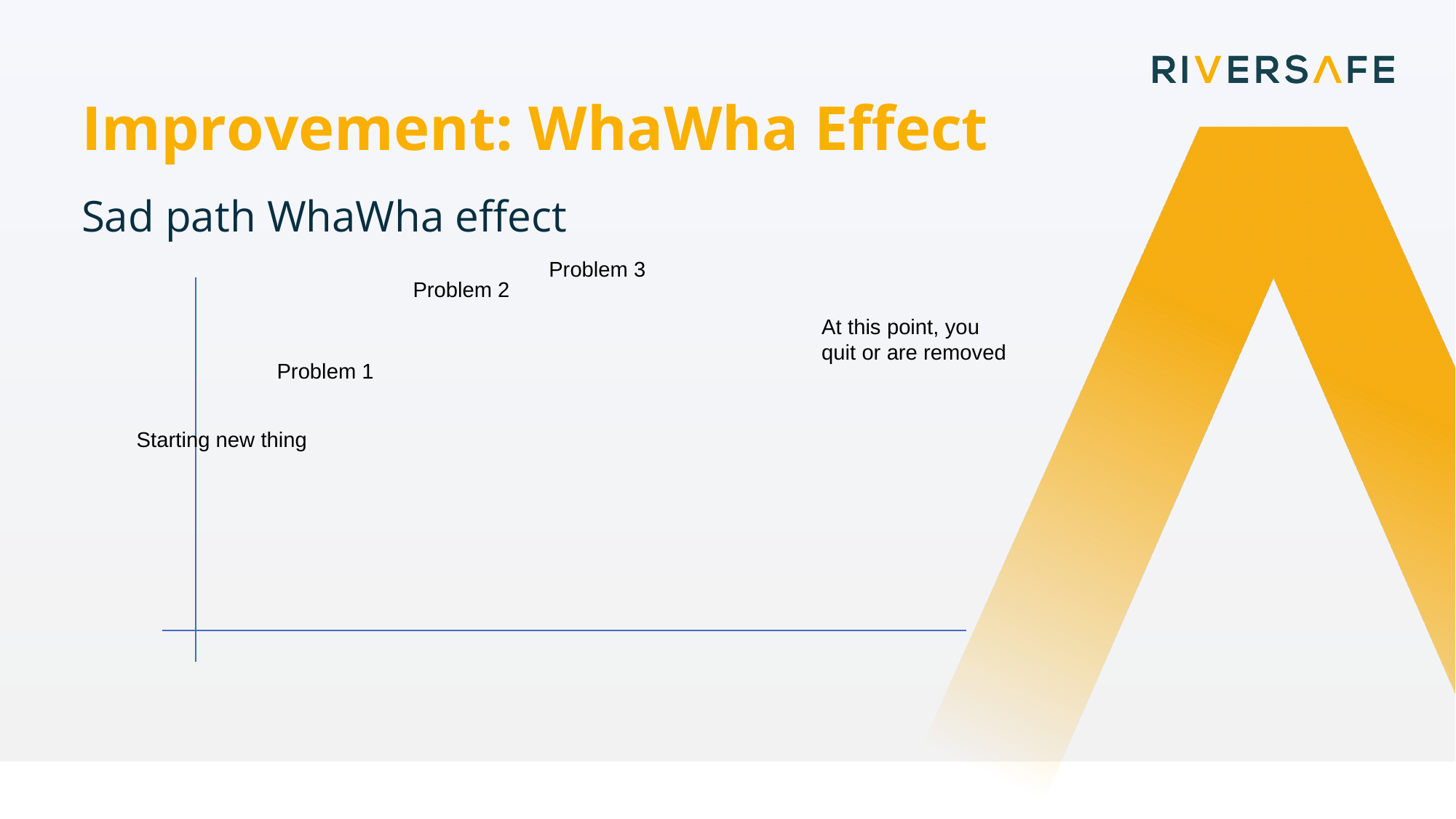

Improvement: WhaWha Effect
Sad path WhaWha effect
Problem 3
Problem 2
At this point, you quit or are removed
Problem 1
Starting new thing